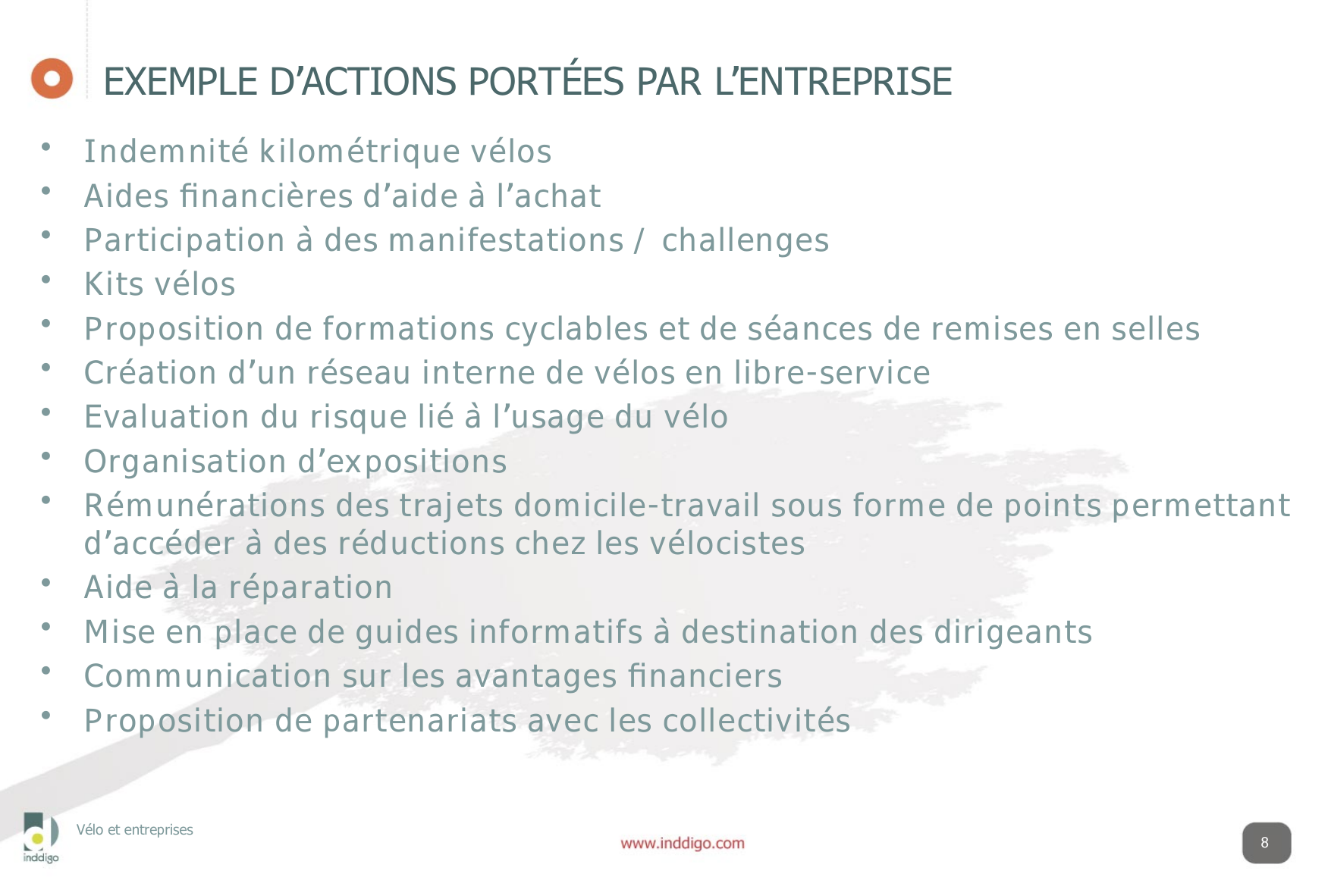

# Exemple d’actions portées par l’entreprise
Indemnité kilométrique vélos
Aides financières d’aide à l’achat
Participation à des manifestations / challenges
Kits vélos
Proposition de formations cyclables et de séances de remises en selles
Création d’un réseau interne de vélos en libre-service
Evaluation du risque lié à l’usage du vélo
Organisation d’expositions
Rémunérations des trajets domicile-travail sous forme de points permettant d’accéder à des réductions chez les vélocistes
Aide à la réparation
Mise en place de guides informatifs à destination des dirigeants
Communication sur les avantages financiers
Proposition de partenariats avec les collectivités

8